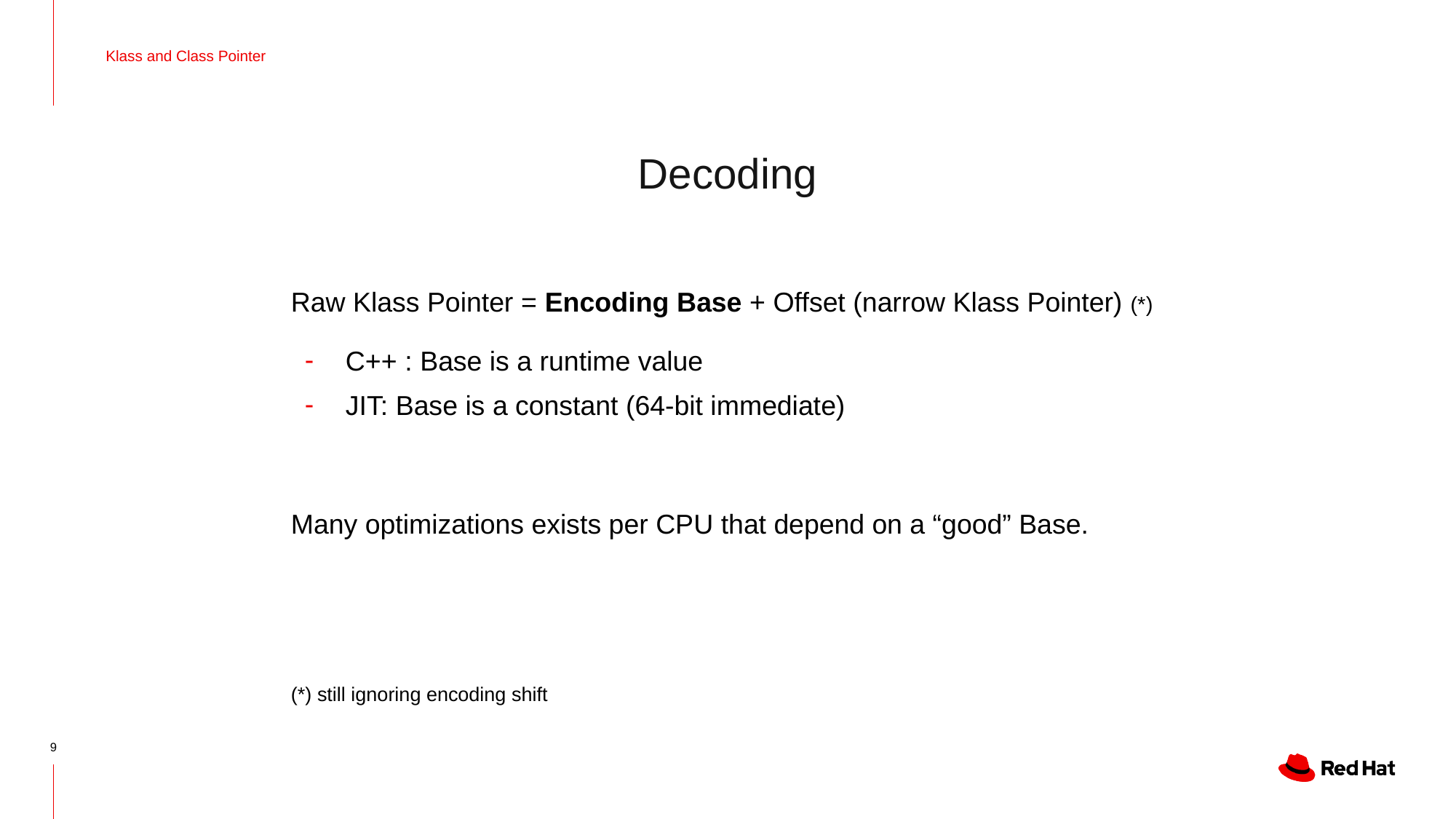

Klass and Class Pointer
# Decoding
Raw Klass Pointer = Encoding Base + Offset (narrow Klass Pointer) (*)
C++ : Base is a runtime value
JIT: Base is a constant (64-bit immediate)

Many optimizations exists per CPU that depend on a “good” Base.

(*) still ignoring encoding shift
9